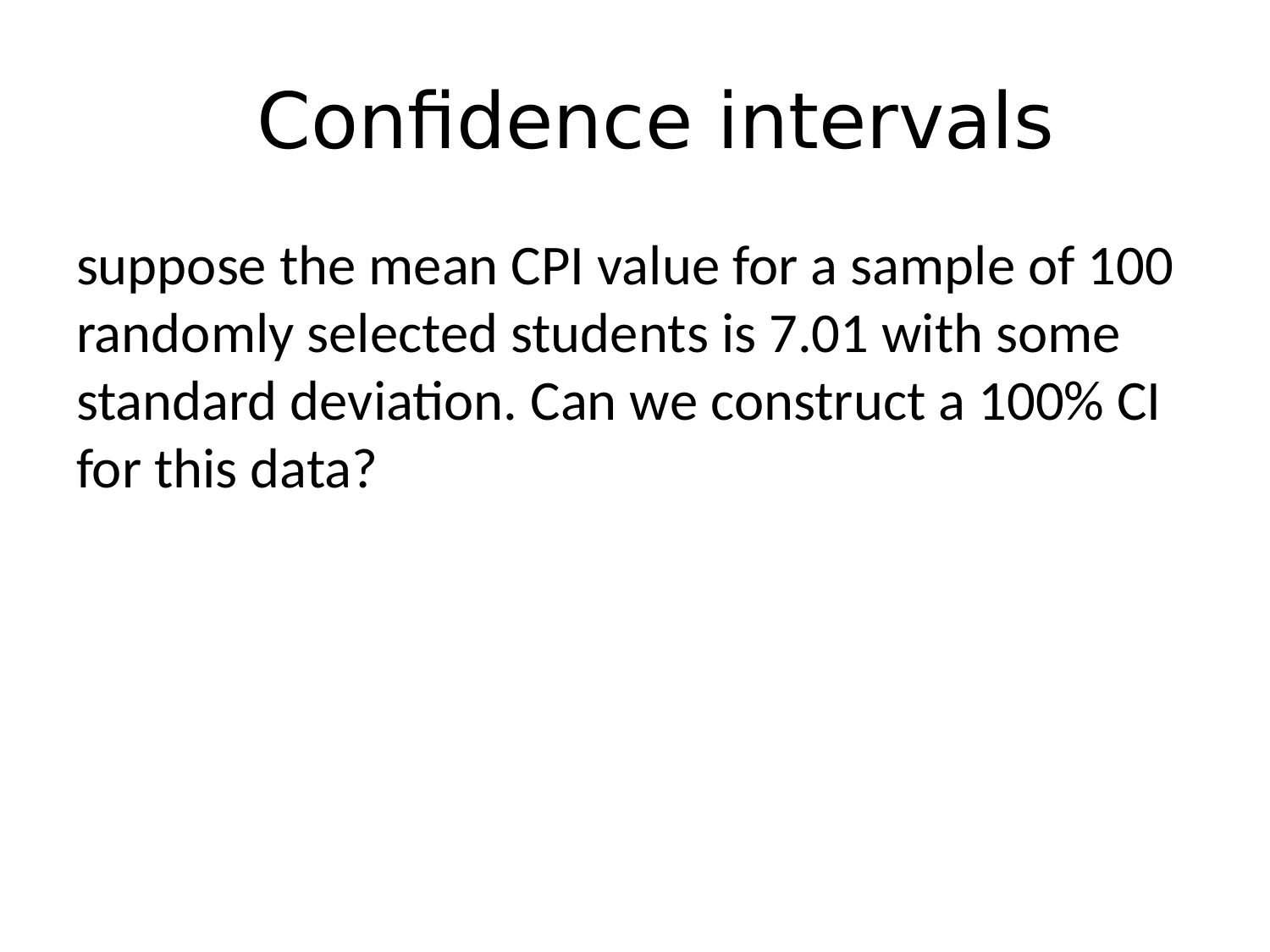

# Confidence intervals
suppose the mean CPI value for a sample of 100 randomly selected students is 7.01 with some standard deviation. Can we construct a 100% CI for this data?